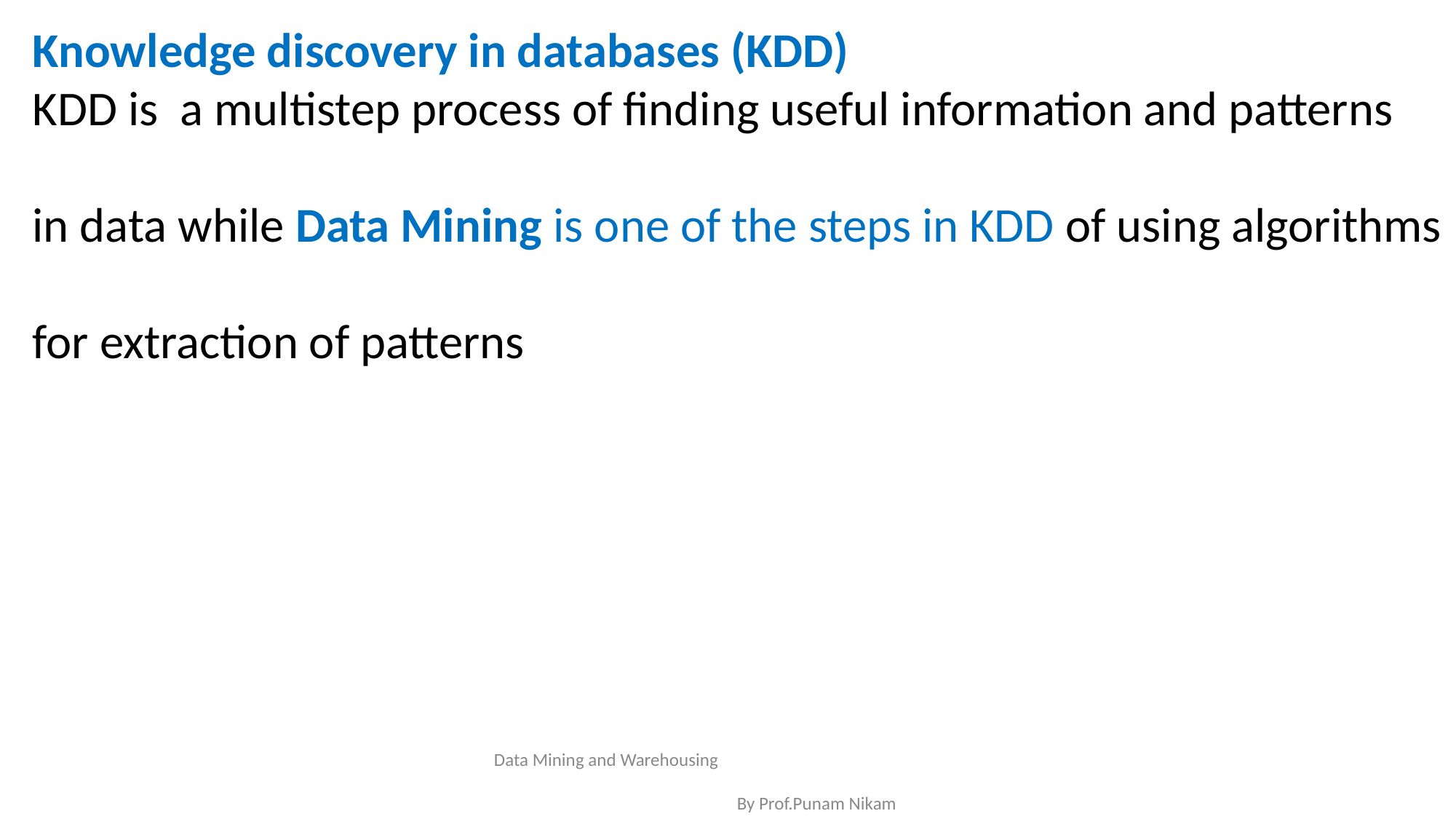

Knowledge discovery in databases (KDD)
KDD is  a multistep process of finding useful information and patterns
in data while Data Mining is one of the steps in KDD of using algorithms
for extraction of patterns
Data Mining and Warehousing                                                                                                                                                                                                                       By Prof.Punam Nikam